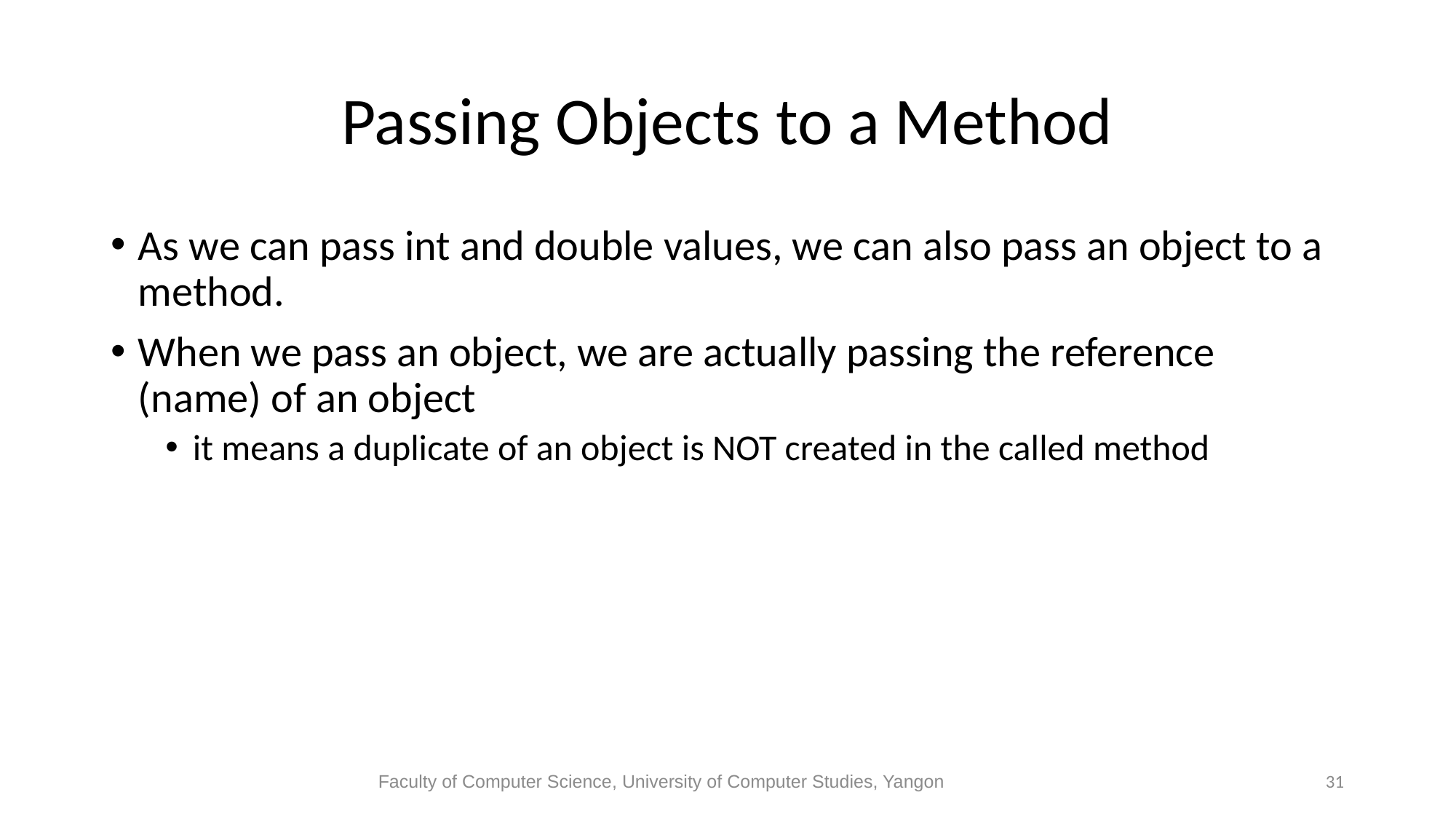

# Passing Objects to a Method
As we can pass int and double values, we can also pass an object to a method.
When we pass an object, we are actually passing the reference (name) of an object
it means a duplicate of an object is NOT created in the called method

Faculty of Computer Science, University of Computer Studies, Yangon
31